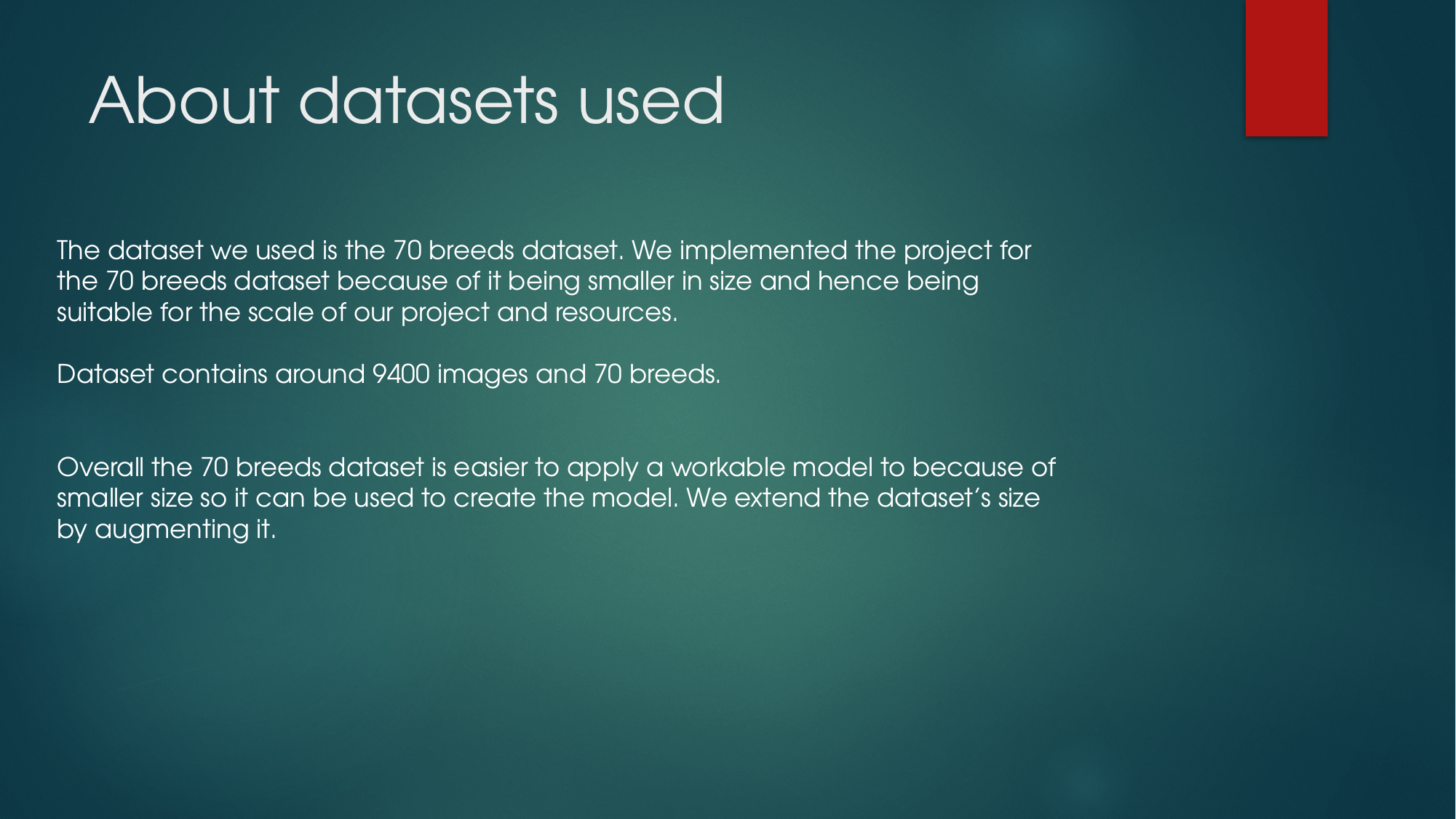

# About datasets used
The dataset we used is the 70 breeds dataset. We implemented the project for the 70 breeds dataset because of it being smaller in size and hence being suitable for the scale of our project and resources.

Dataset contains around 9400 images and 70 breeds.

Overall the 70 breeds dataset is easier to apply a workable model to because of smaller size so it can be used to create the model. We extend the dataset’s size by augmenting it.